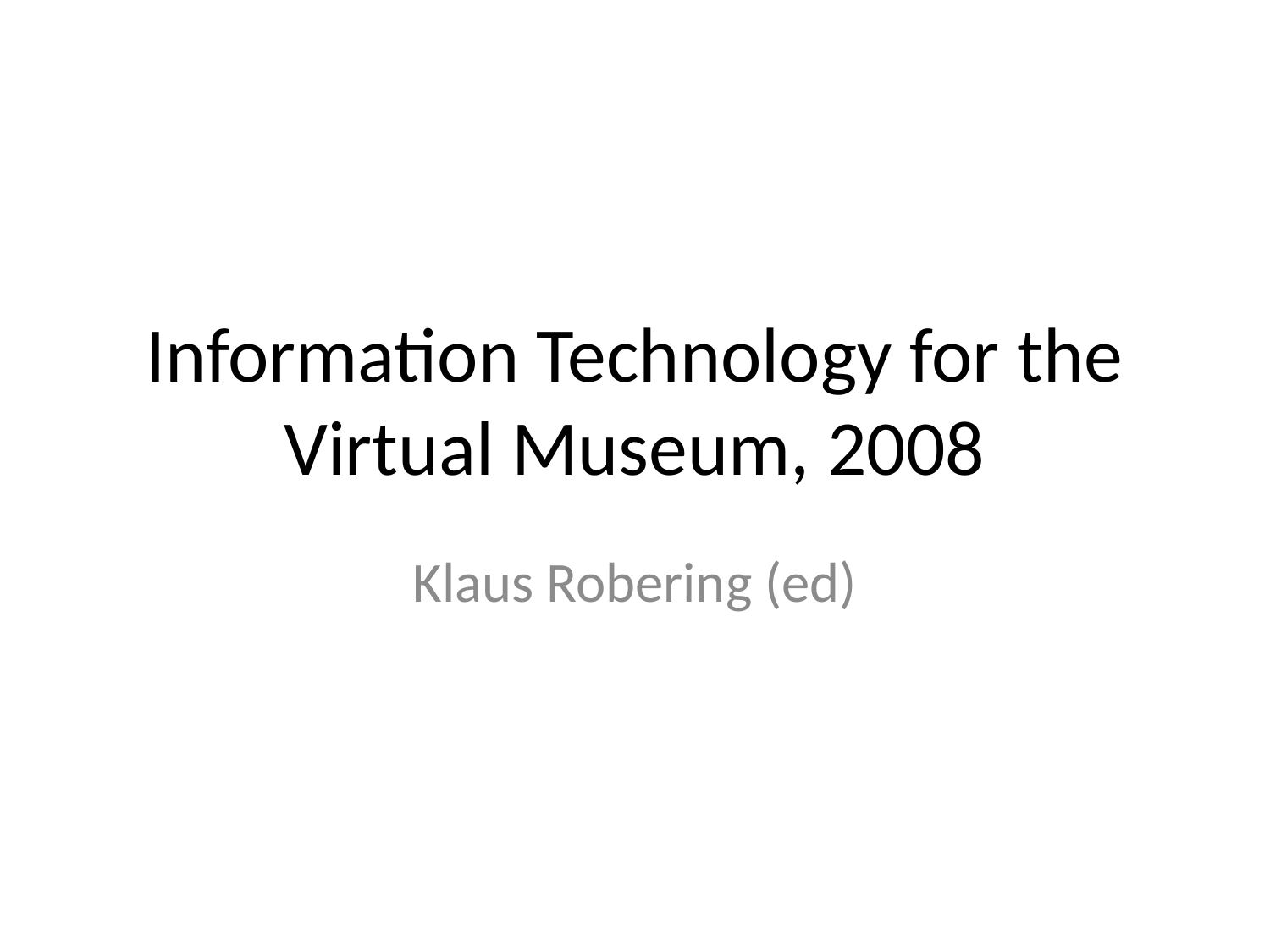

# Information Technology for the Virtual Museum, 2008
Klaus Robering (ed)